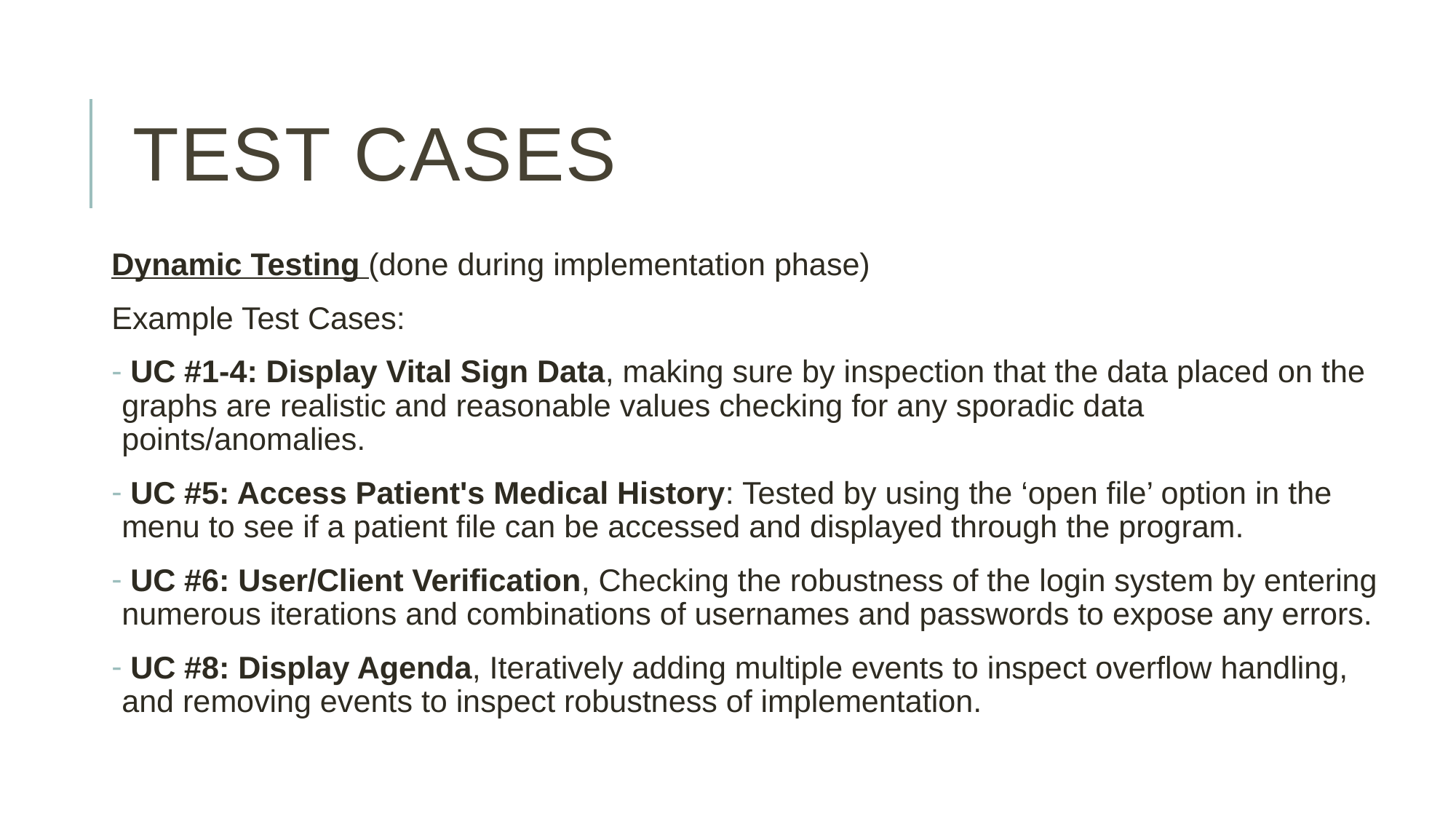

# Test cases
Dynamic Testing (done during implementation phase)
Example Test Cases:
 UC #1-4: Display Vital Sign Data, making sure by inspection that the data placed on the graphs are realistic and reasonable values checking for any sporadic data points/anomalies.
 UC #5: Access Patient's Medical History: Tested by using the ‘open file’ option in the menu to see if a patient file can be accessed and displayed through the program.
 UC #6: User/Client Verification, Checking the robustness of the login system by entering numerous iterations and combinations of usernames and passwords to expose any errors.
 UC #8: Display Agenda, Iteratively adding multiple events to inspect overflow handling, and removing events to inspect robustness of implementation.